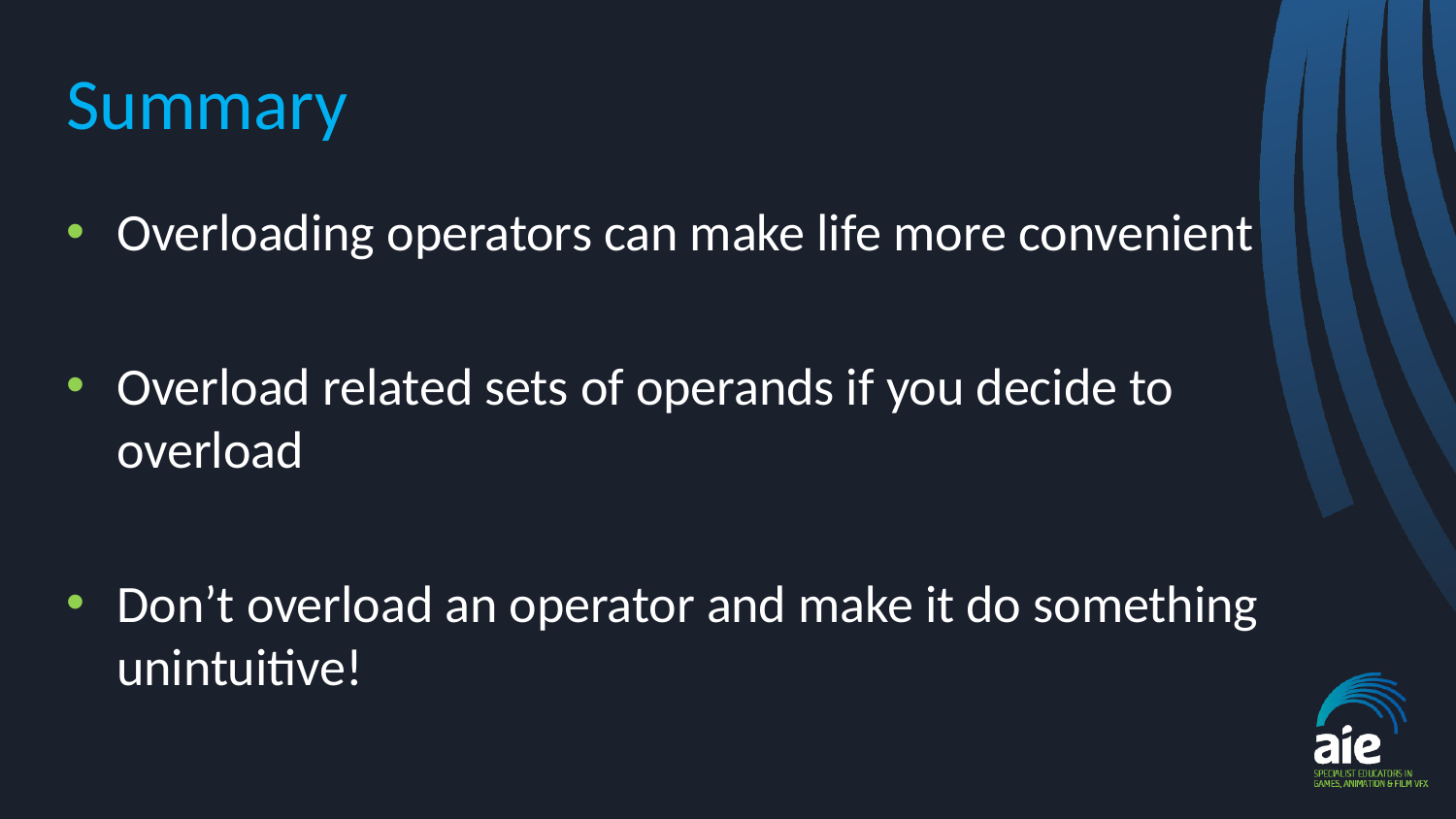

# Summary
Overloading operators can make life more convenient

Overload related sets of operands if you decide to overload

Don’t overload an operator and make it do something unintuitive!